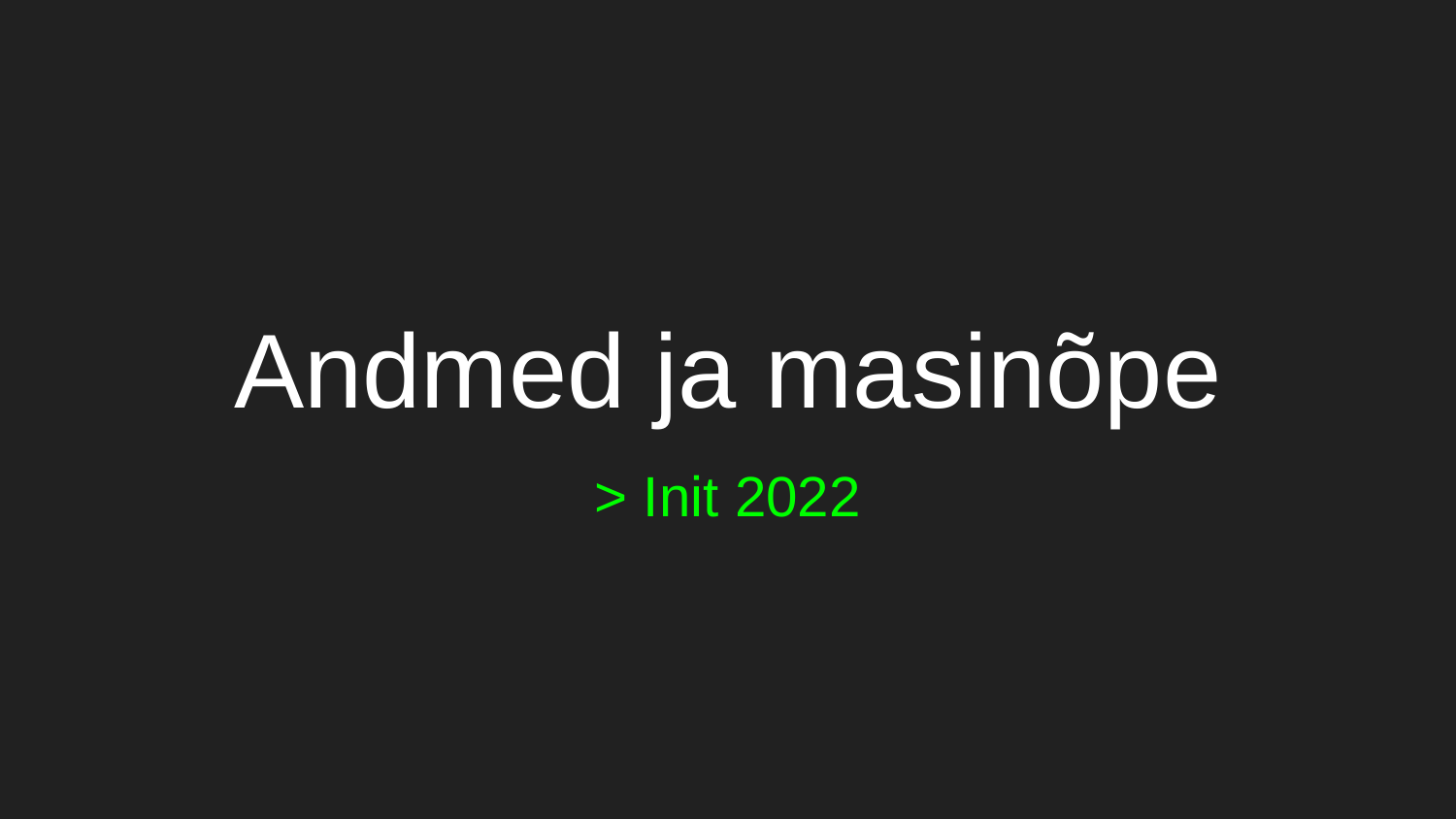

# Andmed ja masinõpe
> Init 2022